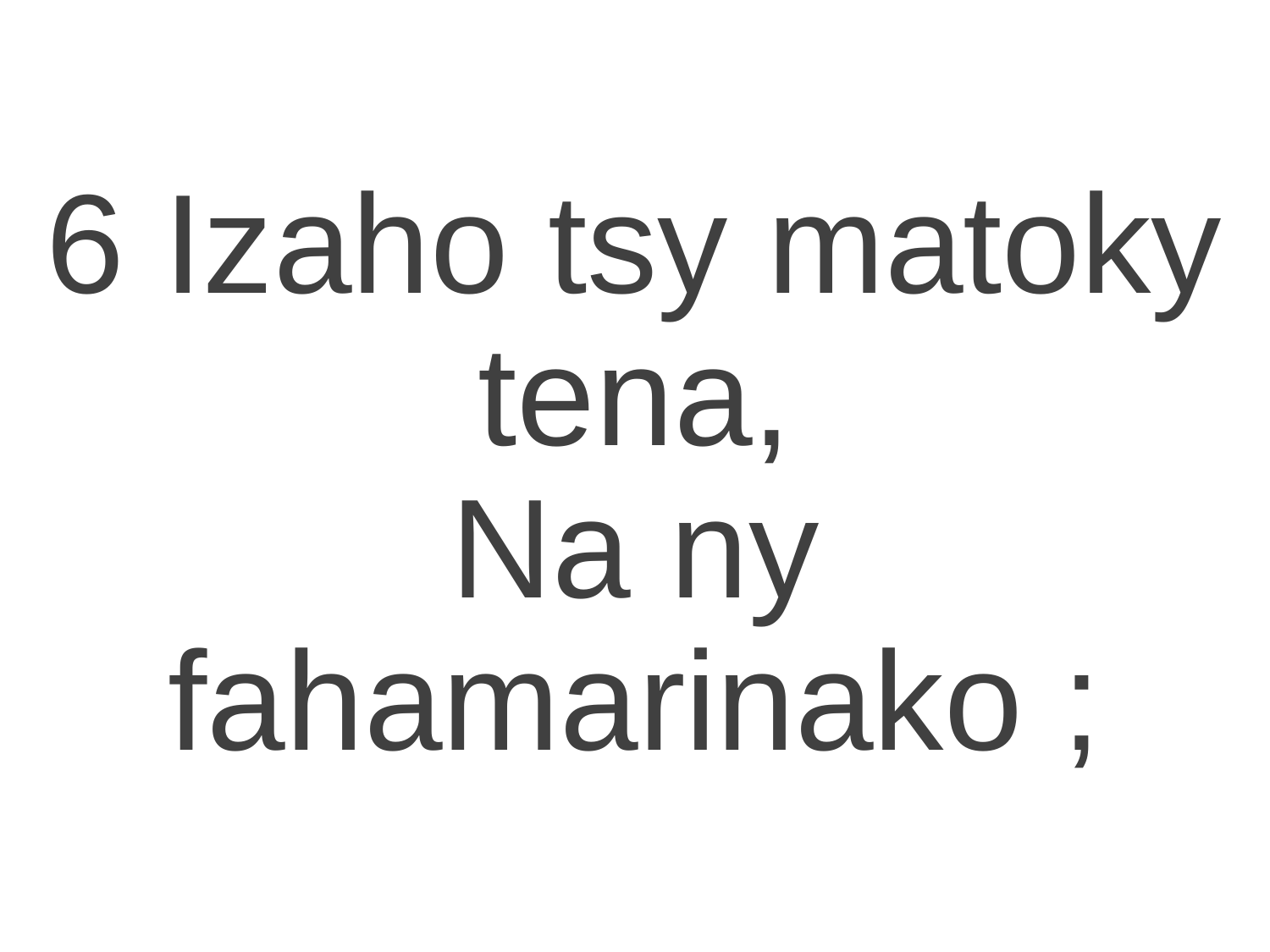

6 Izaho tsy matoky tena,
Na ny fahamarinako ;